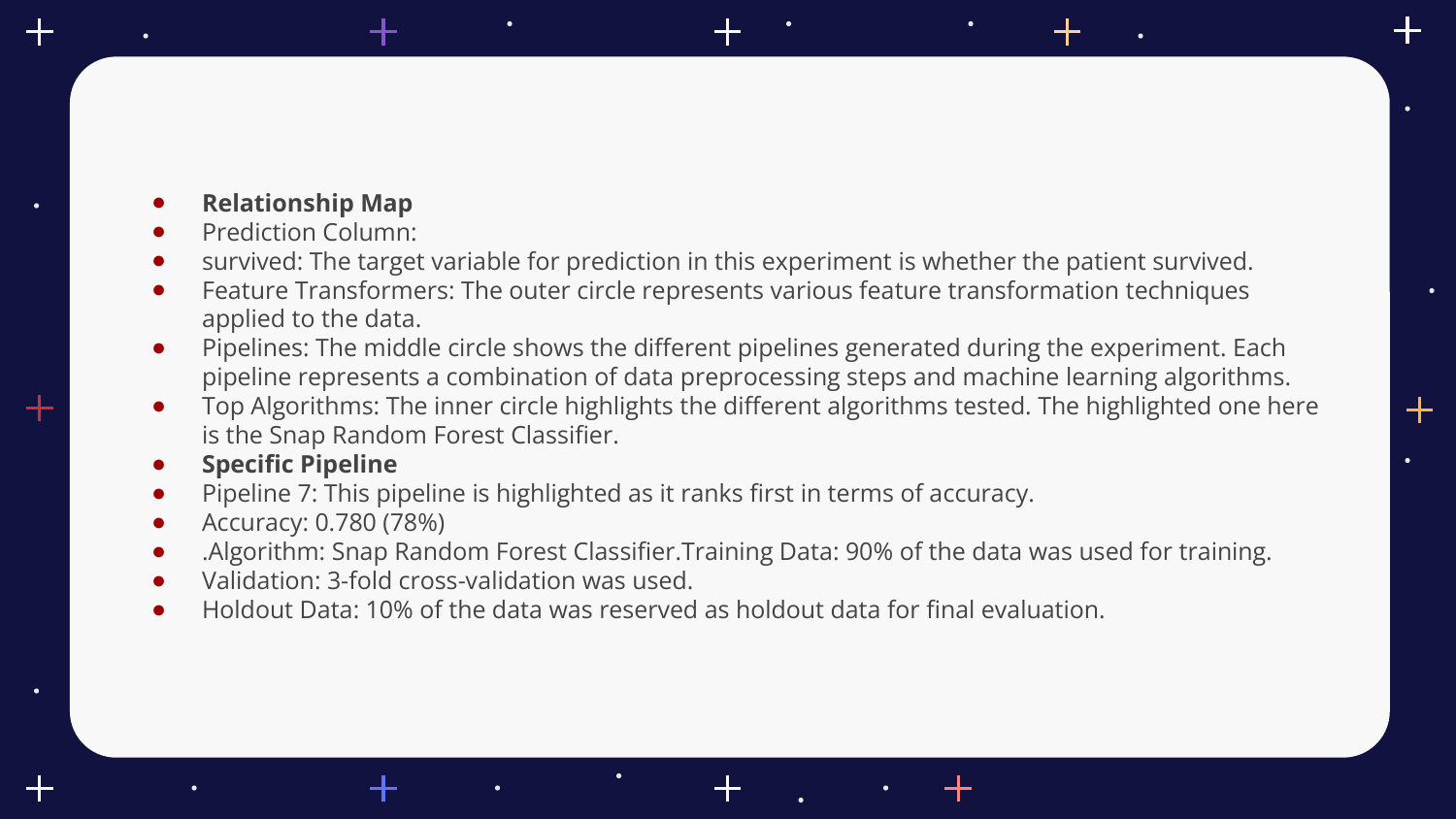

Relationship Map
Prediction Column:
survived: The target variable for prediction in this experiment is whether the patient survived.
Feature Transformers: The outer circle represents various feature transformation techniques applied to the data.
Pipelines: The middle circle shows the different pipelines generated during the experiment. Each pipeline represents a combination of data preprocessing steps and machine learning algorithms.
Top Algorithms: The inner circle highlights the different algorithms tested. The highlighted one here is the Snap Random Forest Classifier.
Specific Pipeline
Pipeline 7: This pipeline is highlighted as it ranks first in terms of accuracy.
Accuracy: 0.780 (78%)
.Algorithm: Snap Random Forest Classifier.Training Data: 90% of the data was used for training.
Validation: 3-fold cross-validation was used.
Holdout Data: 10% of the data was reserved as holdout data for final evaluation.